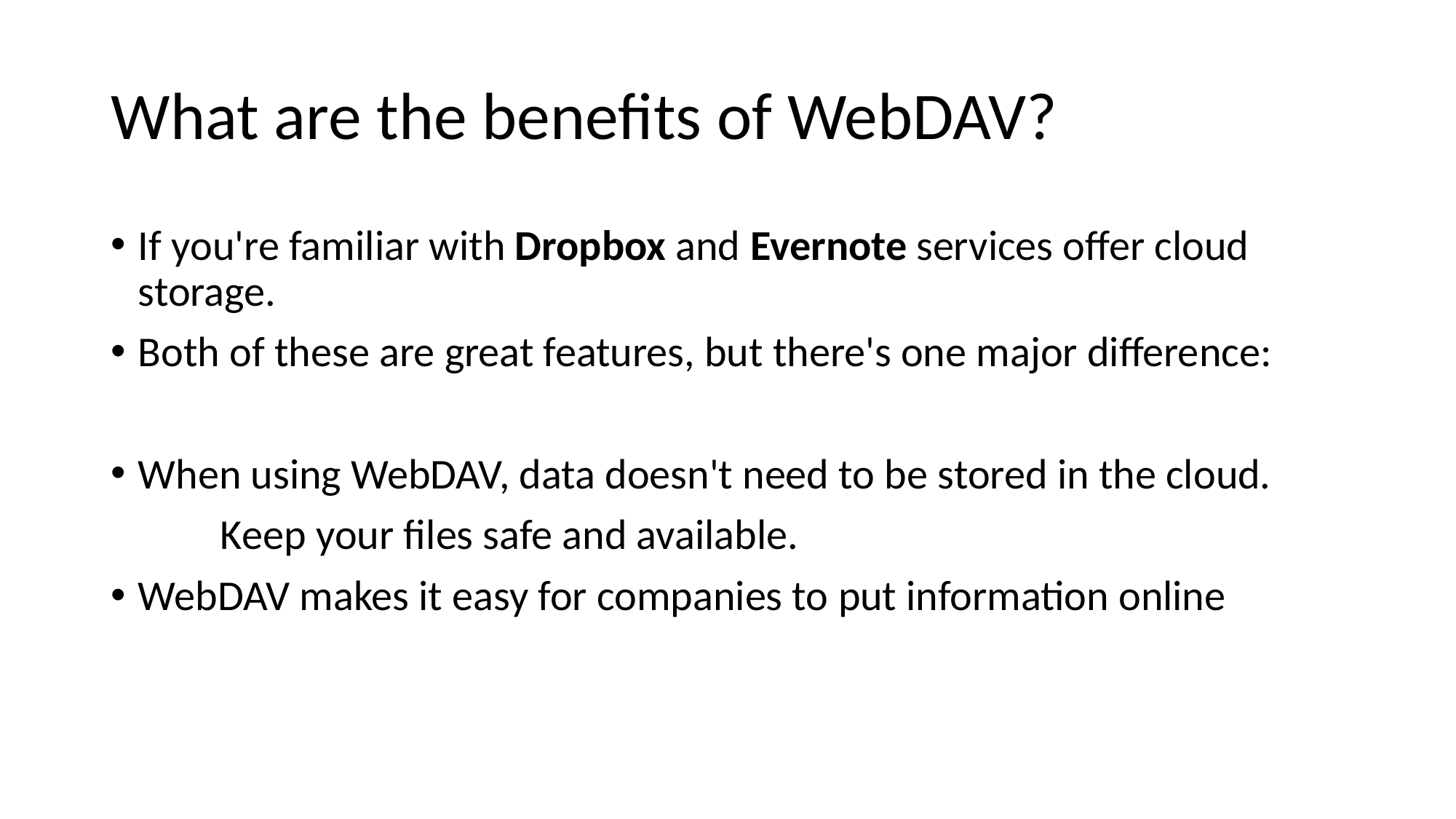

# What are the benefits of WebDAV?
If you're familiar with Dropbox and Evernote services offer cloud storage.
Both of these are great features, but there's one major difference:

When using WebDAV, data doesn't need to be stored in the cloud.
	Keep your files safe and available.
WebDAV makes it easy for companies to put information online